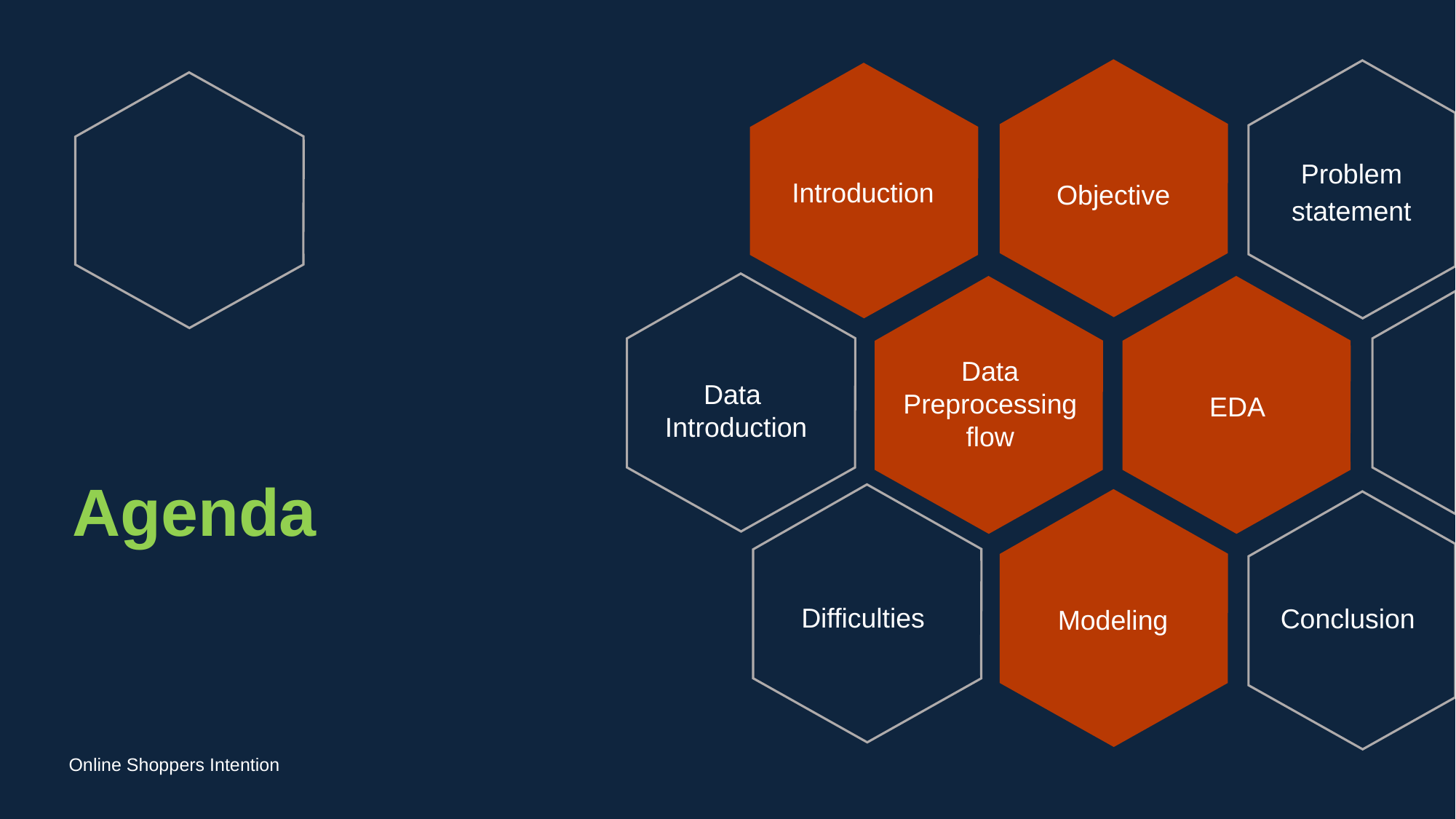

Problem statement
Introduction
Objective
EDA
Data Preprocessing flow
Data
Introduction
# Agenda
Modeling
Difficulties
Conclusion
Online Shoppers Intention